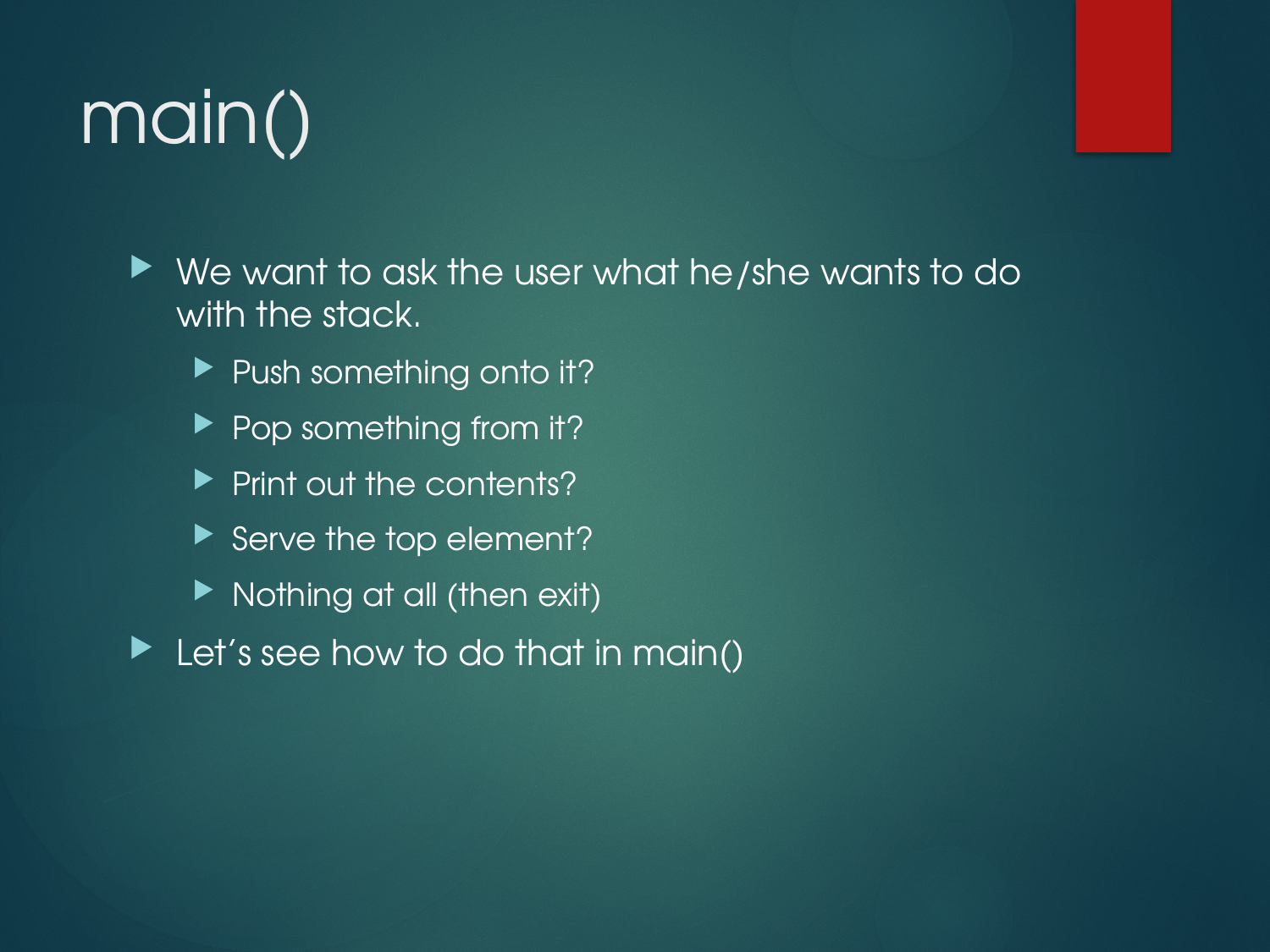

# main()
We want to ask the user what he/she wants to do with the stack.
Push something onto it?
Pop something from it?
Print out the contents?
Serve the top element?
Nothing at all (then exit)
Let’s see how to do that in main()